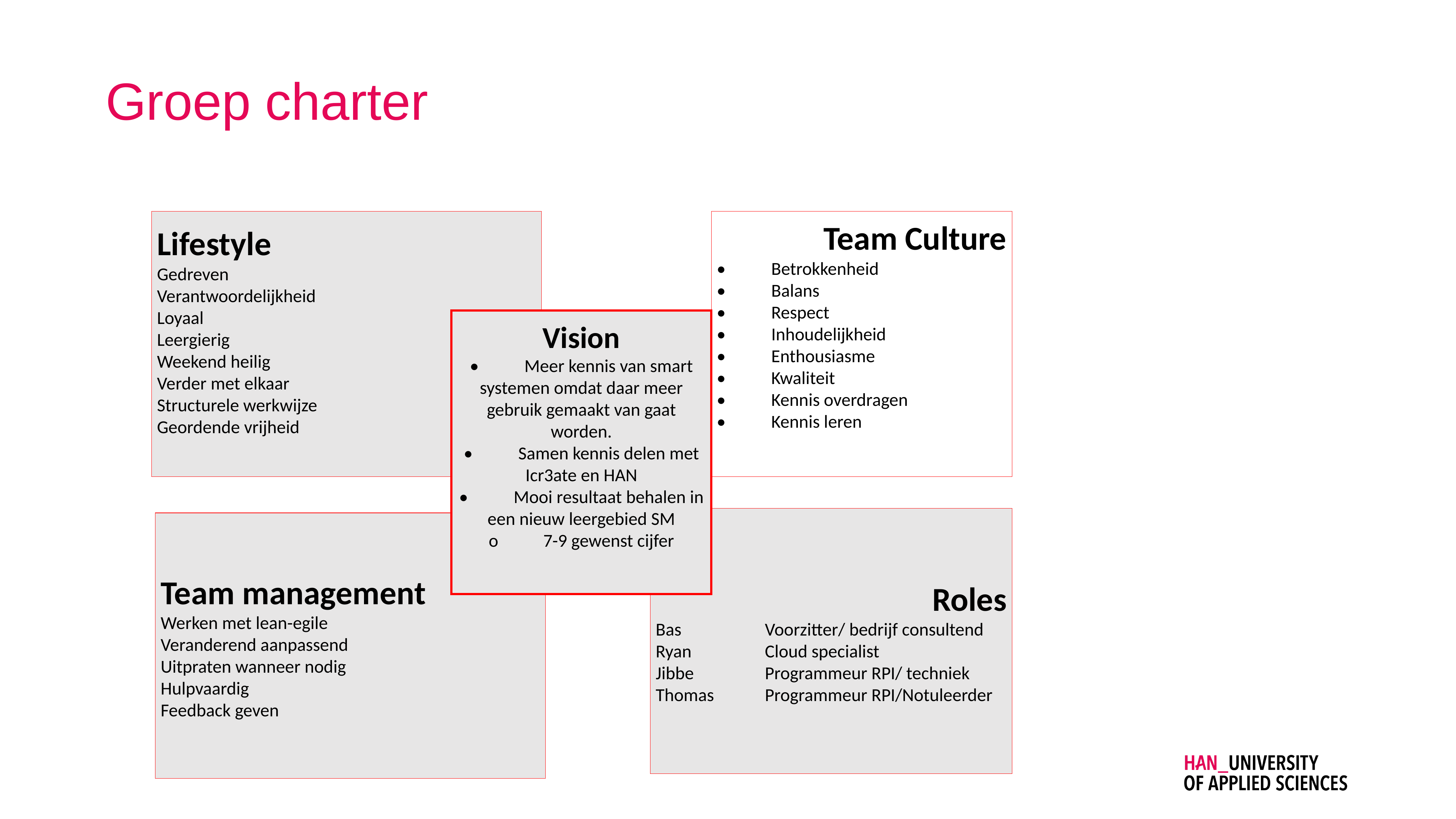

# Groep charter

Lifestyle
Gedreven
Verantwoordelijkheid
Loyaal
Leergierig
Weekend heilig
Verder met elkaar
Structurele werkwijze
Geordende vrijheid

Team Culture
•	Betrokkenheid
•	Balans
•	Respect
•	Inhoudelijkheid
•	Enthousiasme
•	Kwaliteit
•	Kennis overdragen
•	Kennis leren

Vision
•	Meer kennis van smart systemen omdat daar meer gebruik gemaakt van gaat worden.
•	Samen kennis delen met Icr3ate en HAN
•	Mooi resultaat behalen in een nieuw leergebied SM
o	7-9 gewenst cijfer

Roles
Bas 		Voorzitter/ bedrijf consultend
Ryan		Cloud specialist
Jibbe 		Programmeur RPI/ techniek
Thomas 	Programmeur RPI/Notuleerder

Team management
Werken met lean-egile
Veranderend aanpassend
Uitpraten wanneer nodig
Hulpvaardig
Feedback geven